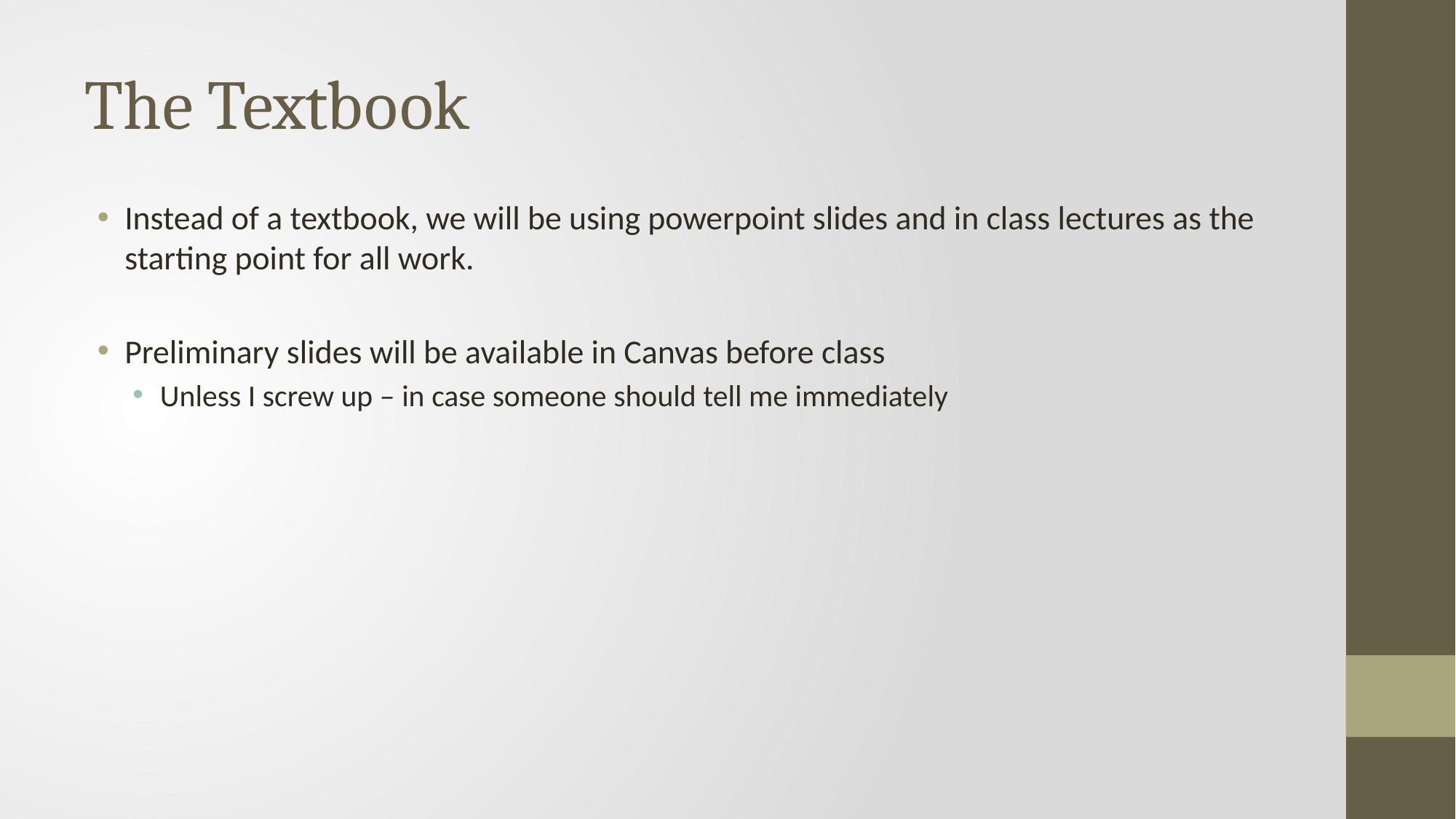

# The Textbook
Instead of a textbook, we will be using powerpoint slides and in class lectures as the starting point for all work.

Preliminary slides will be available in Canvas before class
Unless I screw up – in case someone should tell me immediately